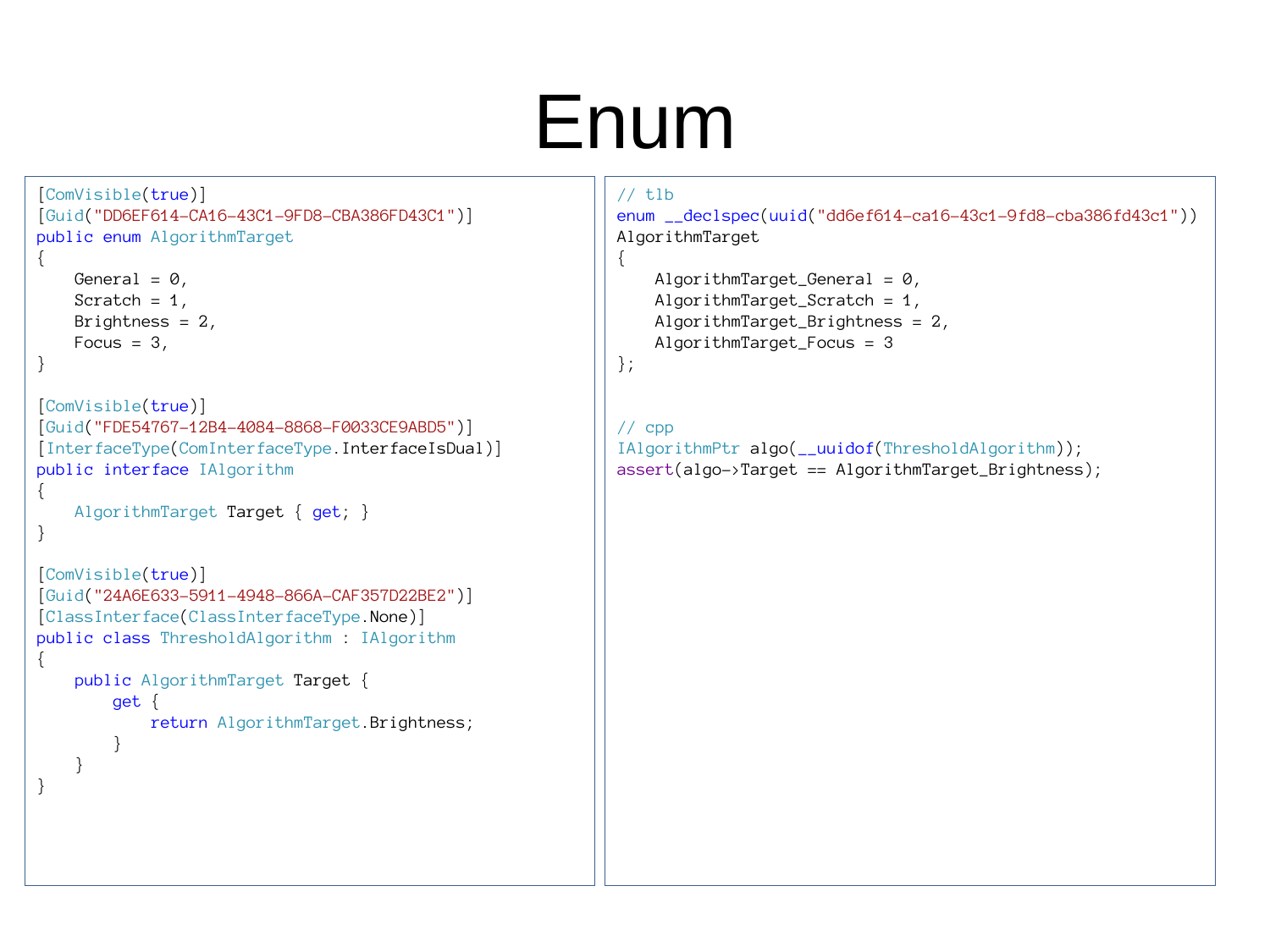

# Enum
[ComVisible(true)]
[Guid("DD6EF614-CA16-43C1-9FD8-CBA386FD43C1")]
public enum AlgorithmTarget
{
    General = 0,
    Scratch = 1,
    Brightness = 2,
    Focus = 3,
}

[ComVisible(true)]
[Guid("FDE54767-12B4-4084-8868-F0033CE9ABD5")]
[InterfaceType(ComInterfaceType.InterfaceIsDual)]
public interface IAlgorithm
{
    AlgorithmTarget Target { get; }
}

[ComVisible(true)]
[Guid("24A6E633-5911-4948-866A-CAF357D22BE2")]
[ClassInterface(ClassInterfaceType.None)]
public class ThresholdAlgorithm : IAlgorithm
{
    public AlgorithmTarget Target {
        get {
            return AlgorithmTarget.Brightness;
        }
    }
}
// tlb
enum __declspec(uuid("dd6ef614-ca16-43c1-9fd8-cba386fd43c1"))
AlgorithmTarget
{
    AlgorithmTarget_General = 0,
    AlgorithmTarget_Scratch = 1,
    AlgorithmTarget_Brightness = 2,
    AlgorithmTarget_Focus = 3
};

// cpp
IAlgorithmPtr algo(__uuidof(ThresholdAlgorithm));
assert(algo->Target == AlgorithmTarget_Brightness);